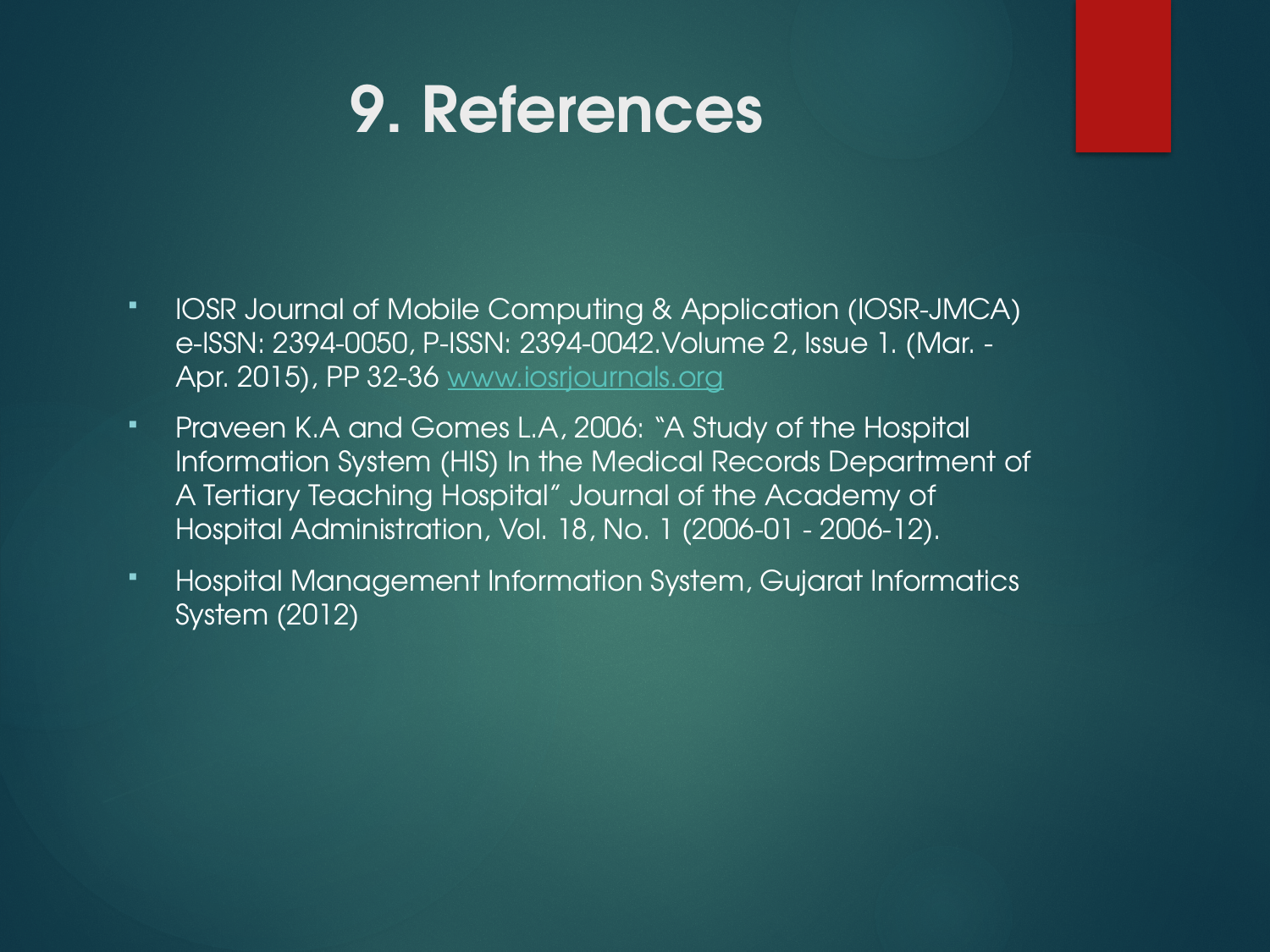

# 9. References
IOSR Journal of Mobile Computing & Application (IOSR-JMCA) e-ISSN: 2394-0050, P-ISSN: 2394-0042.Volume 2, Issue 1. (Mar. - Apr. 2015), PP 32-36 www.iosrjournals.org
Praveen K.A and Gomes L.A, 2006: “A Study of the Hospital Information System (HIS) In the Medical Records Department of A Tertiary Teaching Hospital” Journal of the Academy of Hospital Administration, Vol. 18, No. 1 (2006-01 - 2006-12).
Hospital Management Information System, Gujarat Informatics System (2012)